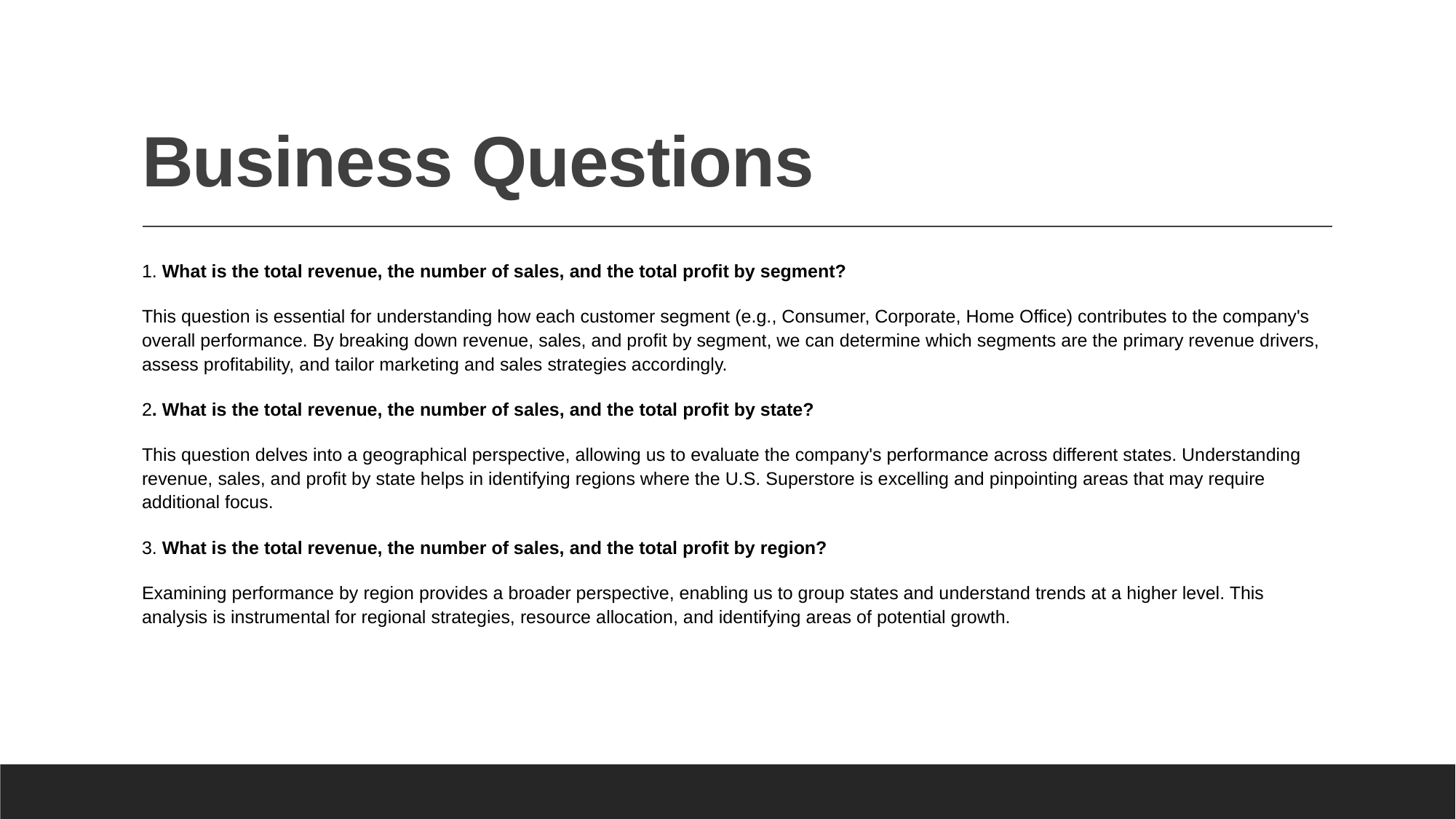

# Business Questions
1. What is the total revenue, the number of sales, and the total profit by segment?
This question is essential for understanding how each customer segment (e.g., Consumer, Corporate, Home Office) contributes to the company's overall performance. By breaking down revenue, sales, and profit by segment, we can determine which segments are the primary revenue drivers, assess profitability, and tailor marketing and sales strategies accordingly.
2. What is the total revenue, the number of sales, and the total profit by state?
This question delves into a geographical perspective, allowing us to evaluate the company's performance across different states. Understanding revenue, sales, and profit by state helps in identifying regions where the U.S. Superstore is excelling and pinpointing areas that may require additional focus.
3. What is the total revenue, the number of sales, and the total profit by region?
Examining performance by region provides a broader perspective, enabling us to group states and understand trends at a higher level. This analysis is instrumental for regional strategies, resource allocation, and identifying areas of potential growth.